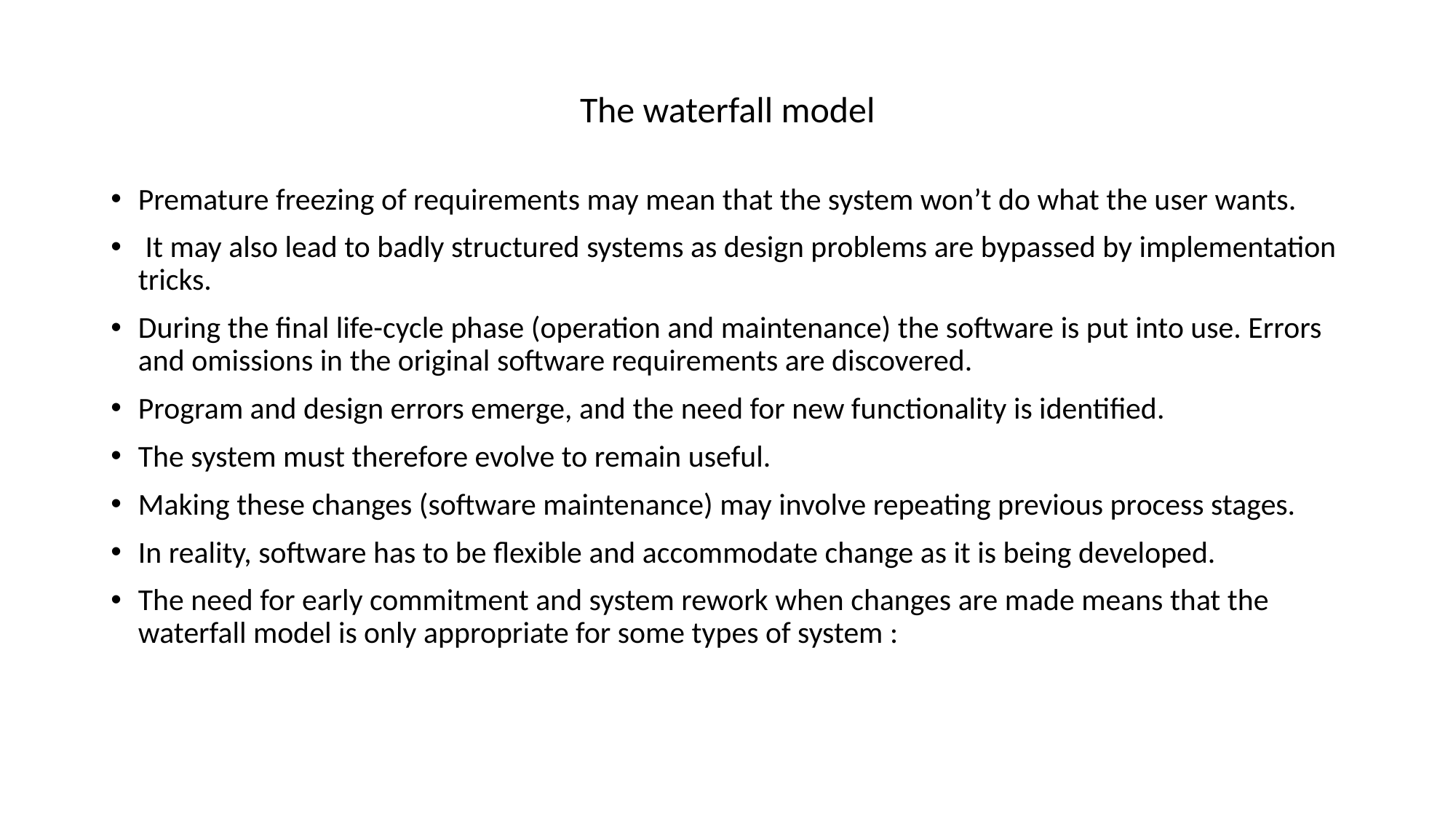

# The waterfall model
Premature freezing of requirements may mean that the system won’t do what the user wants.
 It may also lead to badly structured systems as design problems are bypassed by implementation tricks.
During the final life-cycle phase (operation and maintenance) the software is put into use. Errors and omissions in the original software requirements are discovered.
Program and design errors emerge, and the need for new functionality is identified.
The system must therefore evolve to remain useful.
Making these changes (software maintenance) may involve repeating previous process stages.
In reality, software has to be flexible and accommodate change as it is being developed.
The need for early commitment and system rework when changes are made means that the waterfall model is only appropriate for some types of system :